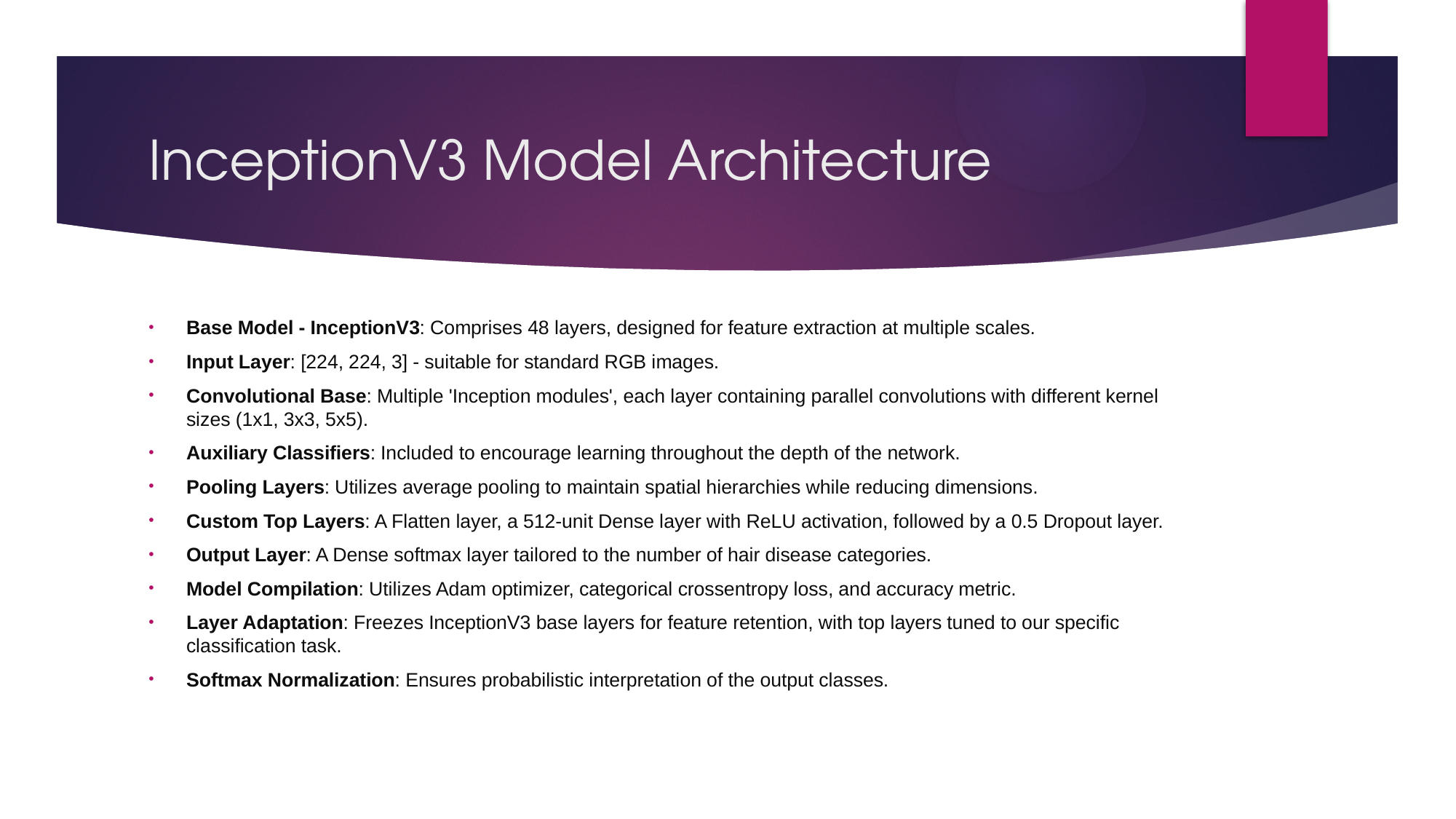

# InceptionV3 Model Architecture

Base Model - InceptionV3: Comprises 48 layers, designed for feature extraction at multiple scales.
Input Layer: [224, 224, 3] - suitable for standard RGB images.
Convolutional Base: Multiple 'Inception modules', each layer containing parallel convolutions with different kernel sizes (1x1, 3x3, 5x5).
Auxiliary Classifiers: Included to encourage learning throughout the depth of the network.
Pooling Layers: Utilizes average pooling to maintain spatial hierarchies while reducing dimensions.
Custom Top Layers: A Flatten layer, a 512-unit Dense layer with ReLU activation, followed by a 0.5 Dropout layer.
Output Layer: A Dense softmax layer tailored to the number of hair disease categories.
Model Compilation: Utilizes Adam optimizer, categorical crossentropy loss, and accuracy metric.
Layer Adaptation: Freezes InceptionV3 base layers for feature retention, with top layers tuned to our specific classification task.
Softmax Normalization: Ensures probabilistic interpretation of the output classes.